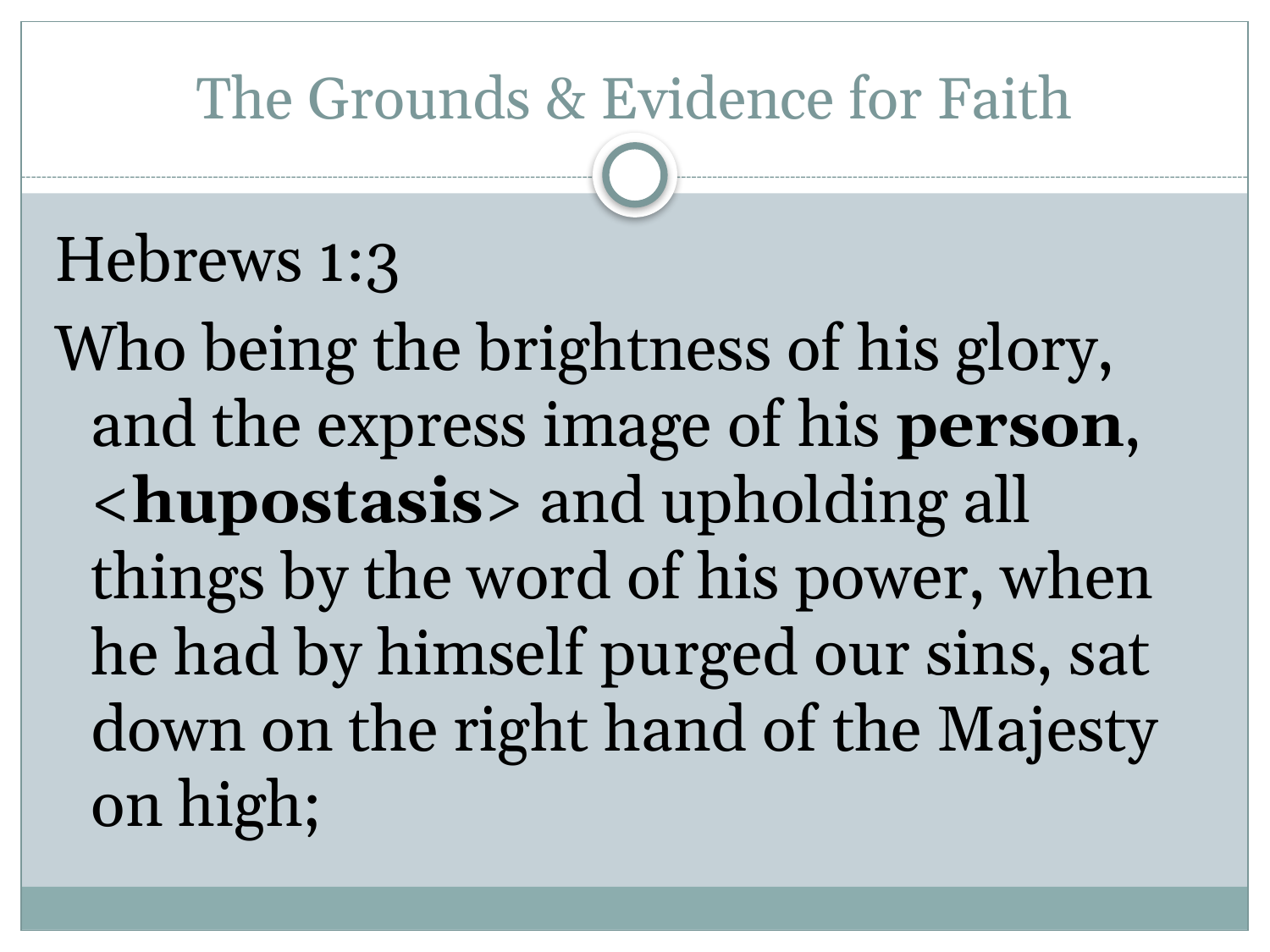

# The Grounds & Evidence for Faith
Hebrews 1:3
Who being the brightness of his glory, and the express image of his person, <hupostasis> and upholding all things by the word of his power, when he had by himself purged our sins, sat down on the right hand of the Majesty on high;